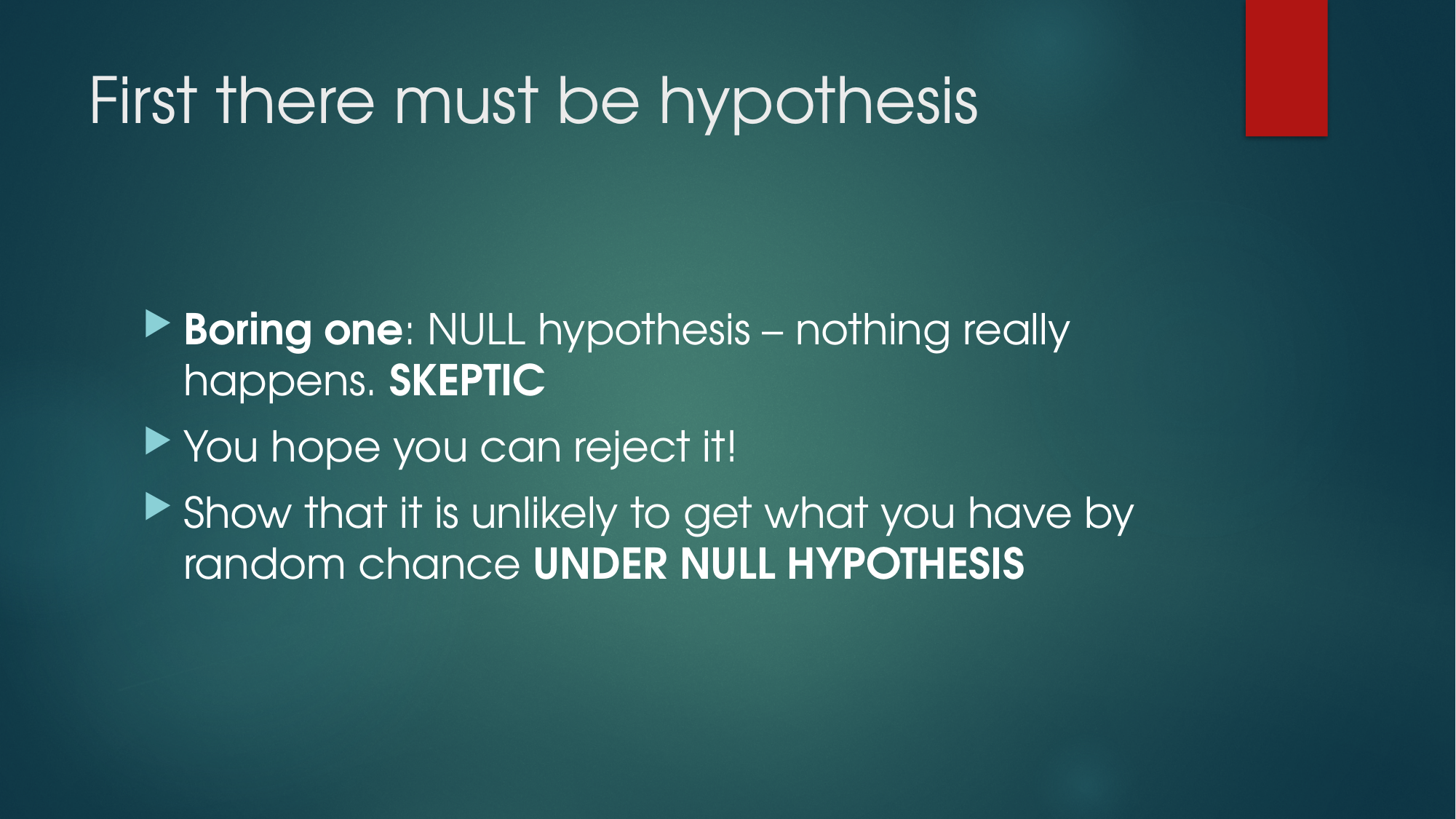

# First there must be hypothesis

Boring one: NULL hypothesis – nothing really happens. SKEPTIC
You hope you can reject it!
Show that it is unlikely to get what you have by random chance UNDER NULL HYPOTHESIS